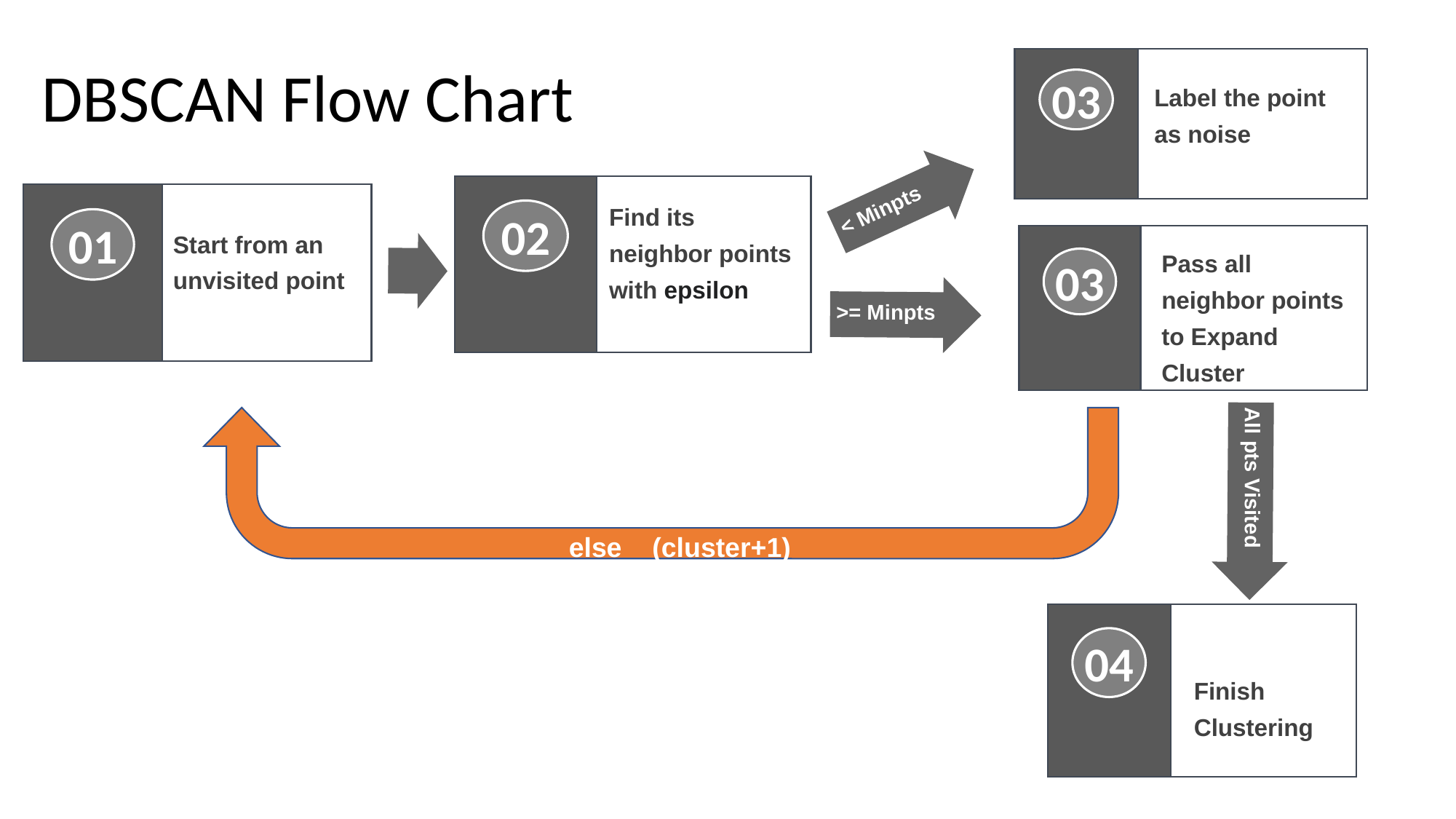

# DBSCAN Flow Chart

Label the point as noise
03

< Minpts

Find its neighbor points with epsilon
02

01
Start from an unvisited point

Pass all neighbor points to Expand Cluster
03

>= Minpts

All pts Visited
else    (cluster+1)

04
Finish Clustering